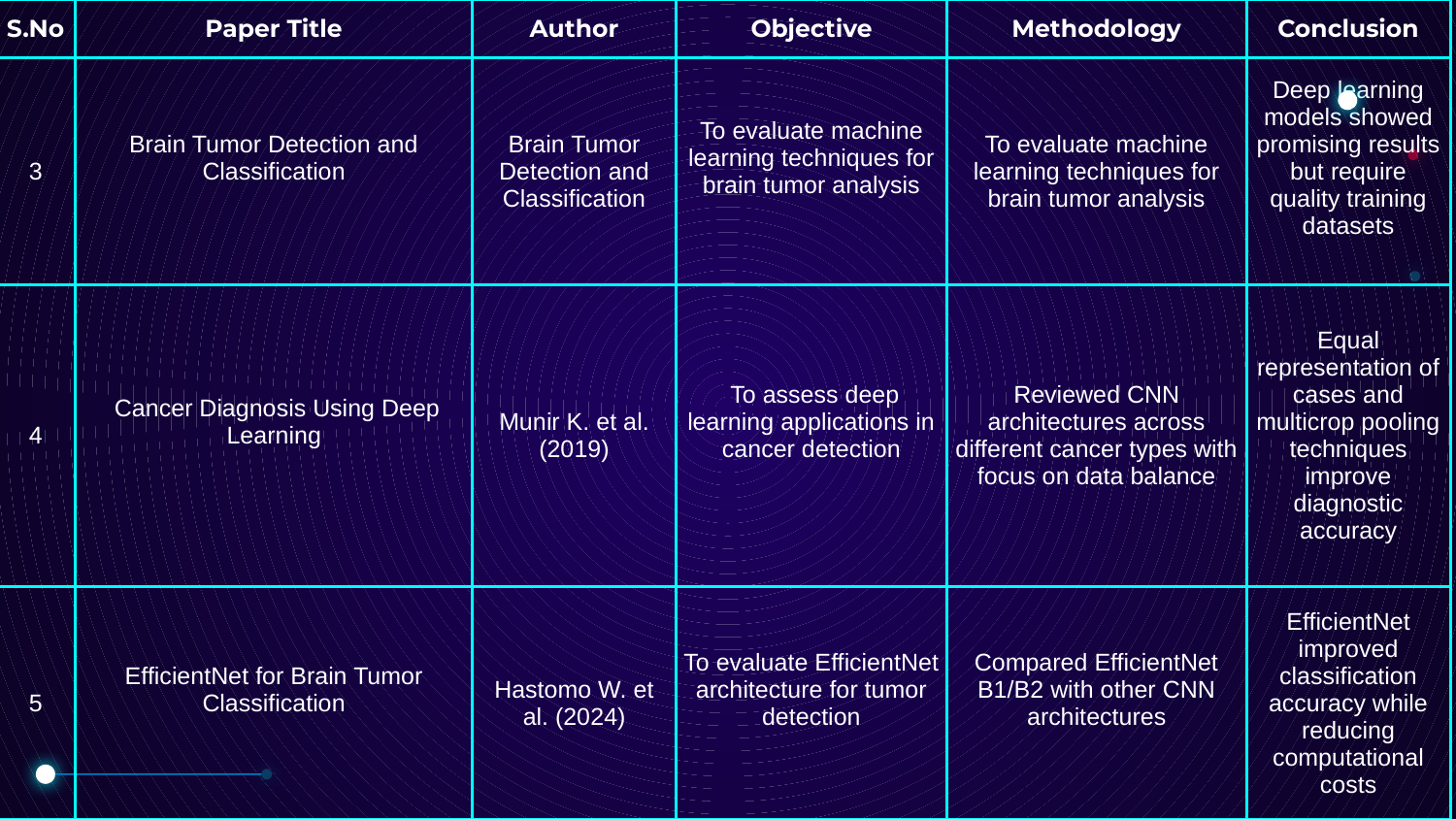

| S.No | Paper Title | Author | Objective | Methodology | Conclusion |
| --- | --- | --- | --- | --- | --- |
| 3 | Brain Tumor Detection and Classification | Brain Tumor Detection and Classification | To evaluate machine learning techniques for brain tumor analysis | To evaluate machine learning techniques for brain tumor analysis | Deep learning models showed promising results but require quality training datasets |
| 4 | Cancer Diagnosis Using Deep Learning | Munir K. et al. (2019) | To assess deep learning applications in cancer detection | Reviewed CNN architectures across different cancer types with focus on data balance | Equal representation of cases and multicrop pooling techniques improve diagnostic accuracy |
| 5 | EfficientNet for Brain Tumor Classification | Hastomo W. et al. (2024) | To evaluate EfficientNet architecture for tumor detection | Compared EfficientNet B1/B2 with other CNN architectures | EfficientNet improved classification accuracy while reducing computational costs |